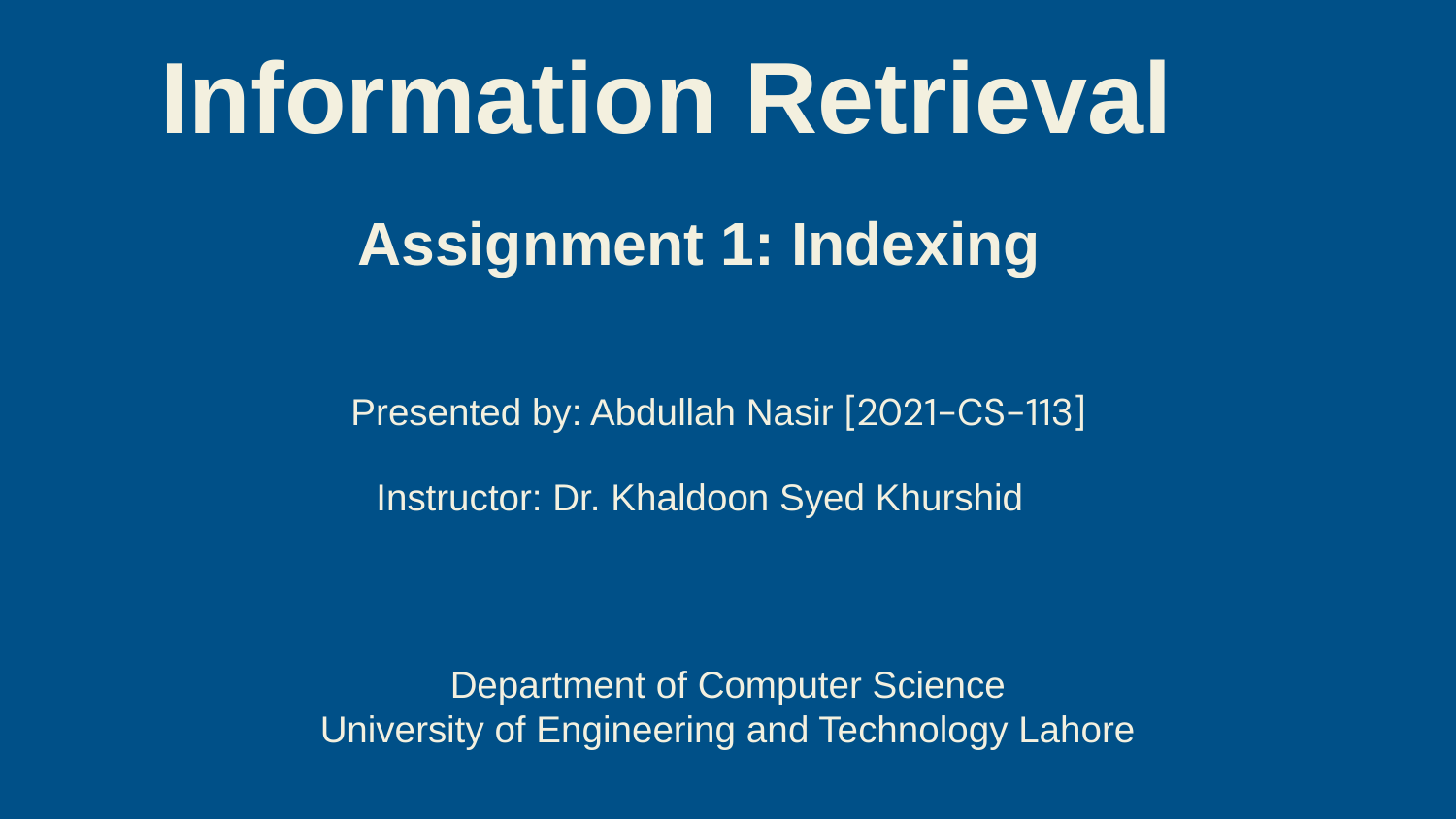

# Information Retrieval
Assignment 1: Indexing
Presented by: Abdullah Nasir [2021-CS-113]
Instructor: Dr. Khaldoon Syed Khurshid
Department of Computer Science
University of Engineering and Technology Lahore